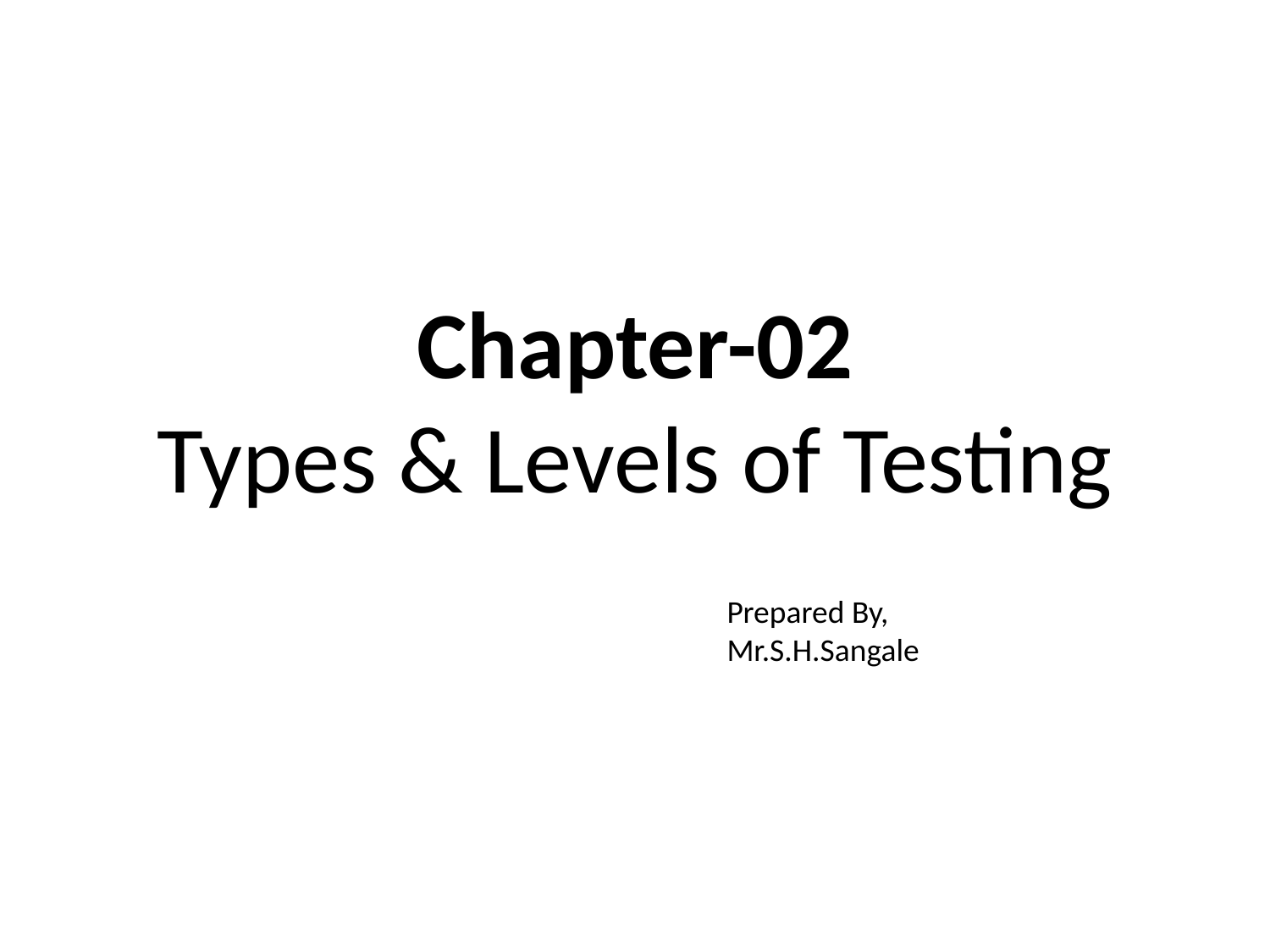

# Chapter-02 Types & Levels of Testing
Prepared By,
Mr.S.H.Sangale